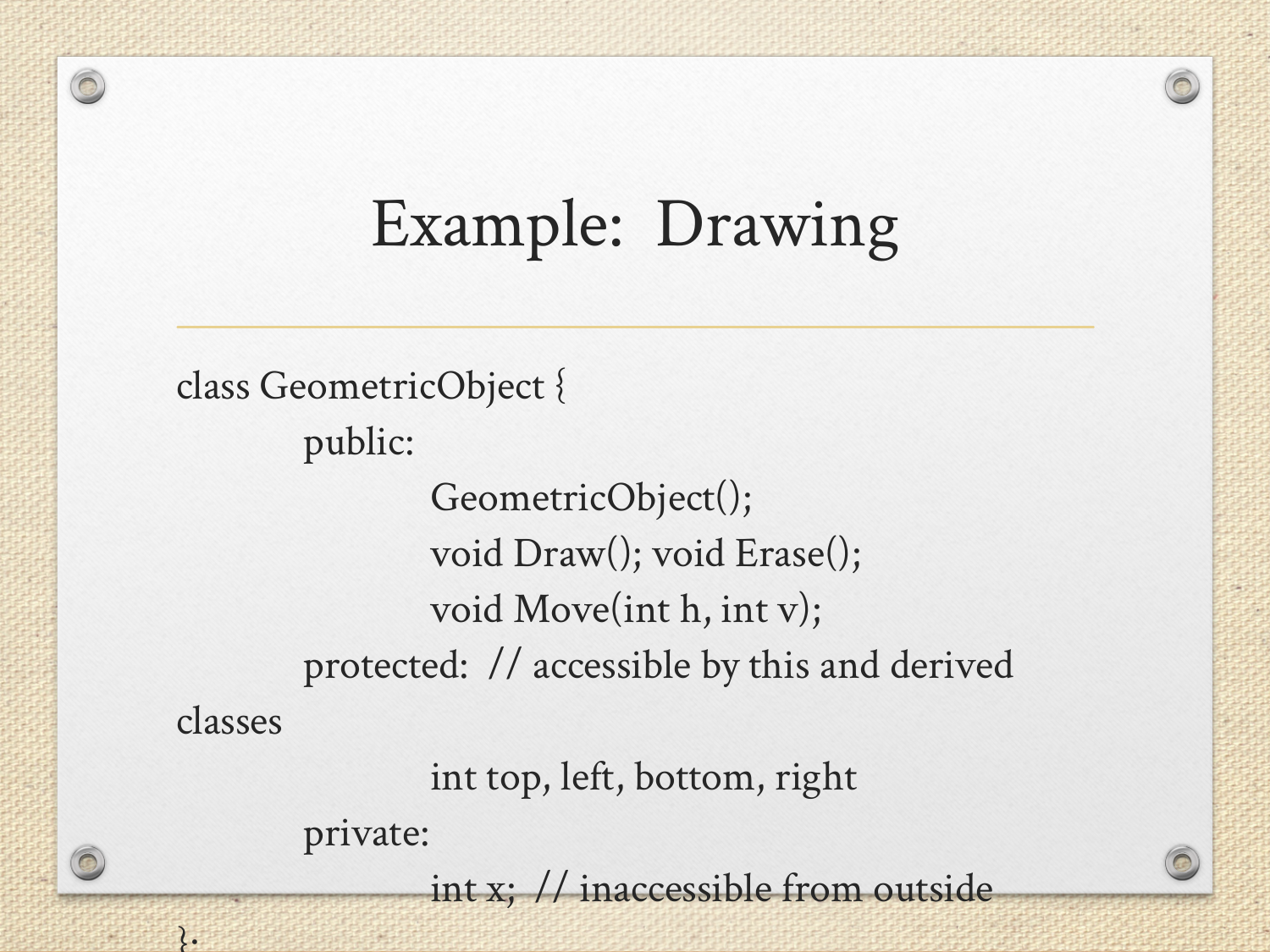

# Example:  Drawing
class GeometricObject {
	public:
		GeometricObject();
		void Draw(); void Erase();
		void Move(int h, int v);
	protected:  // accessible by this and derived classes
		int top, left, bottom, right
	private:
		int x;  // inaccessible from outside
};